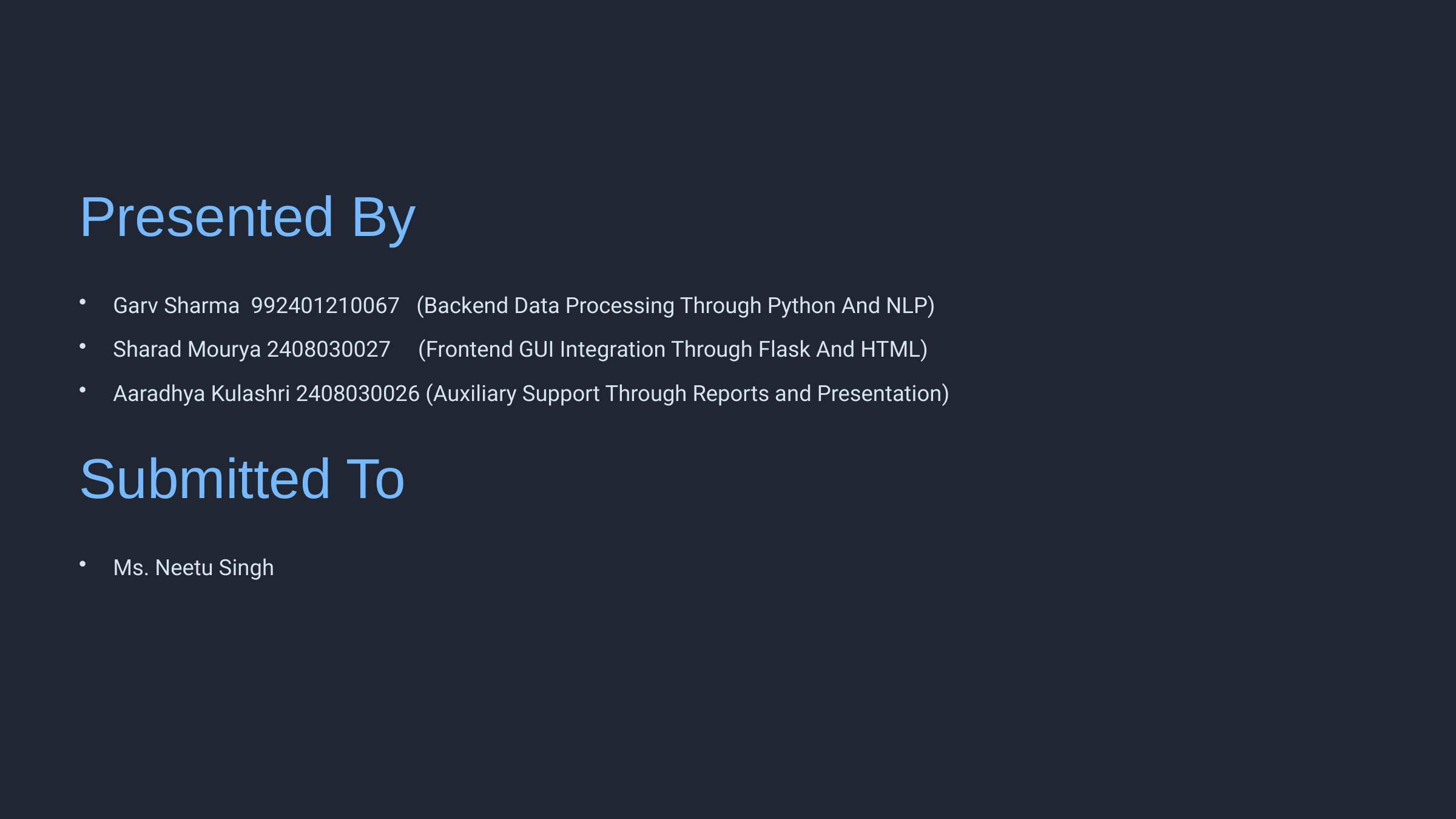

Presented By
Garv Sharma  992401210067   (Backend Data Processing Through Python And NLP)
Sharad Mourya 2408030027     (Frontend GUI Integration Through Flask And HTML)
Aaradhya Kulashri 2408030026 (Auxiliary Support Through Reports and Presentation)
Submitted To
Ms. Neetu Singh